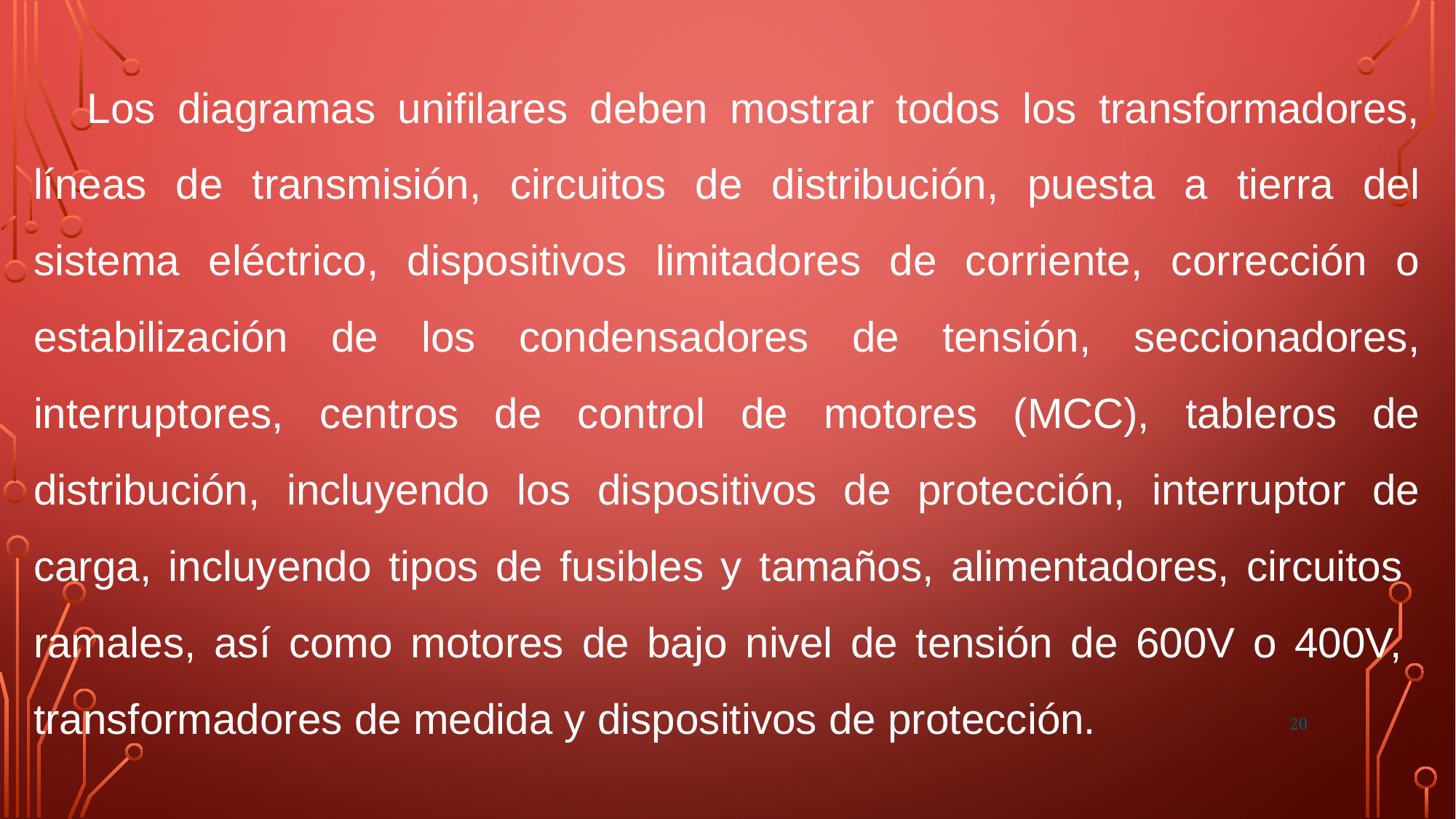

Los diagramas unifilares deben mostrar todos los transformadores, líneas de transmisión, circuitos de distribución, puesta a tierra del sistema eléctrico, dispositivos limitadores de corriente, corrección o estabilización de los condensadores de tensión, seccionadores, interruptores, centros de control de motores (MCC), tableros de distribución, incluyendo los dispositivos de protección, interruptor de carga, incluyendo tipos de fusibles y tamaños, alimentadores, circuitos  ramales, así como motores de bajo nivel de tensión de 600V o 400V,  transformadores de medida y dispositivos de protección.
20